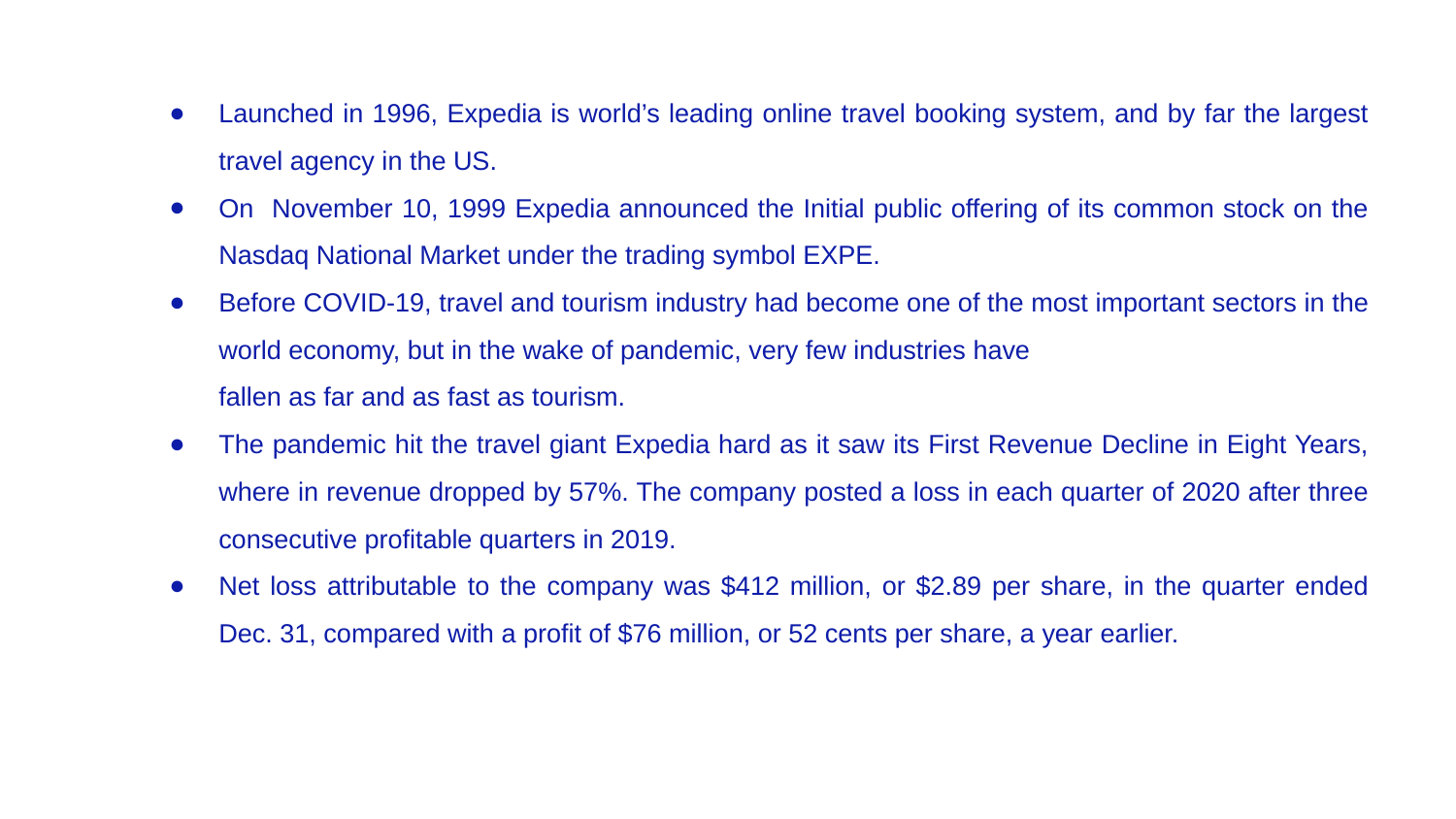

Launched in 1996, Expedia is world’s leading online travel booking system, and by far the largest travel agency in the US.
On  November 10, 1999 Expedia announced the Initial public offering of its common stock on the Nasdaq National Market under the trading symbol EXPE.
Before COVID-19, travel and tourism industry had become one of the most important sectors in the world economy, but in the wake of pandemic, very few industries have
          fallen as far and as fast as tourism.
The pandemic hit the travel giant Expedia hard as it saw its First Revenue Decline in Eight Years, where in revenue dropped by 57%. The company posted a loss in each quarter of 2020 after three consecutive profitable quarters in 2019.
Net loss attributable to the company was $412 million, or $2.89 per share, in the quarter ended Dec. 31, compared with a profit of $76 million, or 52 cents per share, a year earlier.